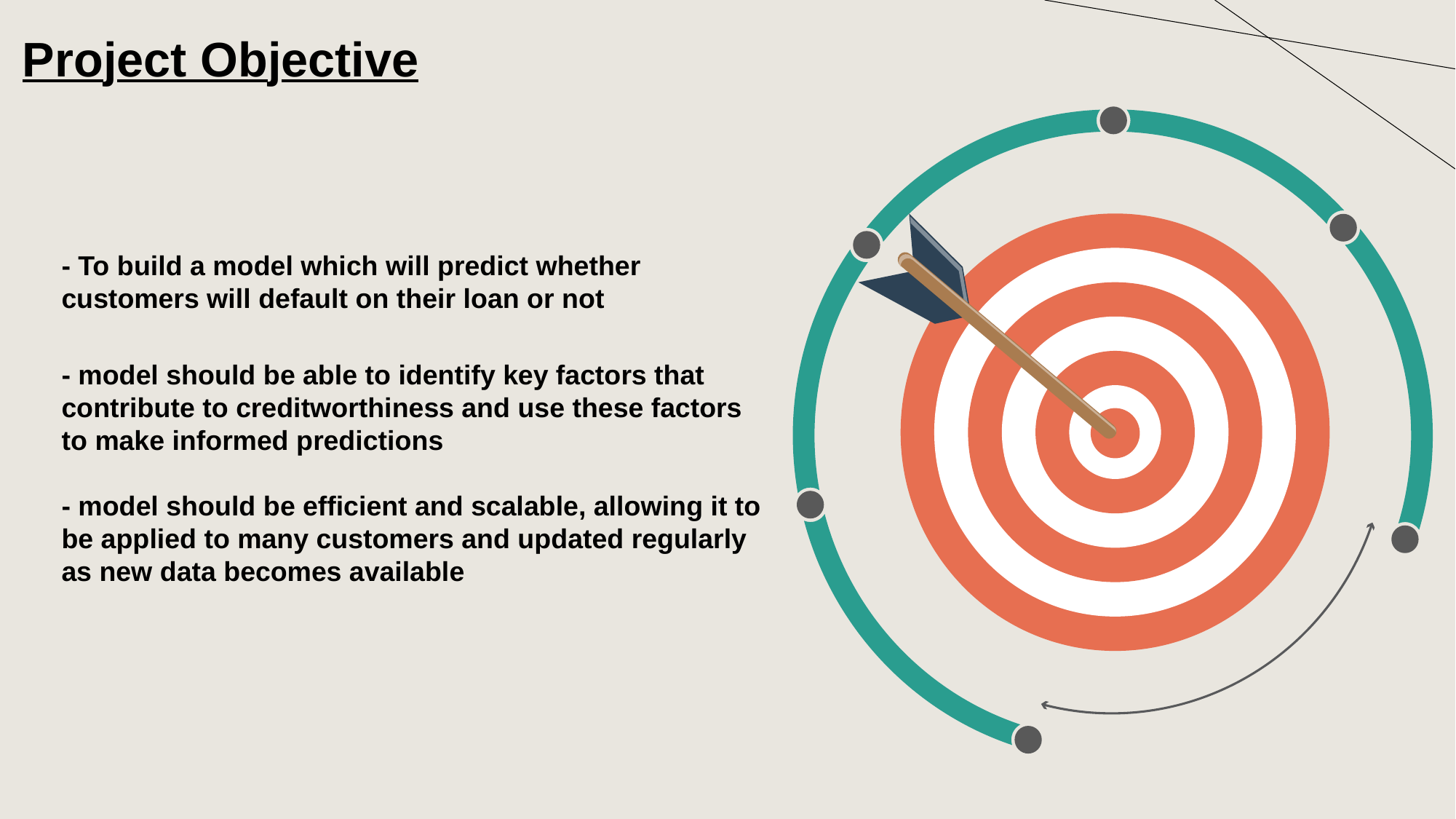

Project Objective

- To build a model which will predict whether customers will default on their loan or not

- model should be able to identify key factors that contribute to creditworthiness and use these factors to make informed predictions

- model should be efficient and scalable, allowing it to be applied to many customers and updated regularly as new data becomes available